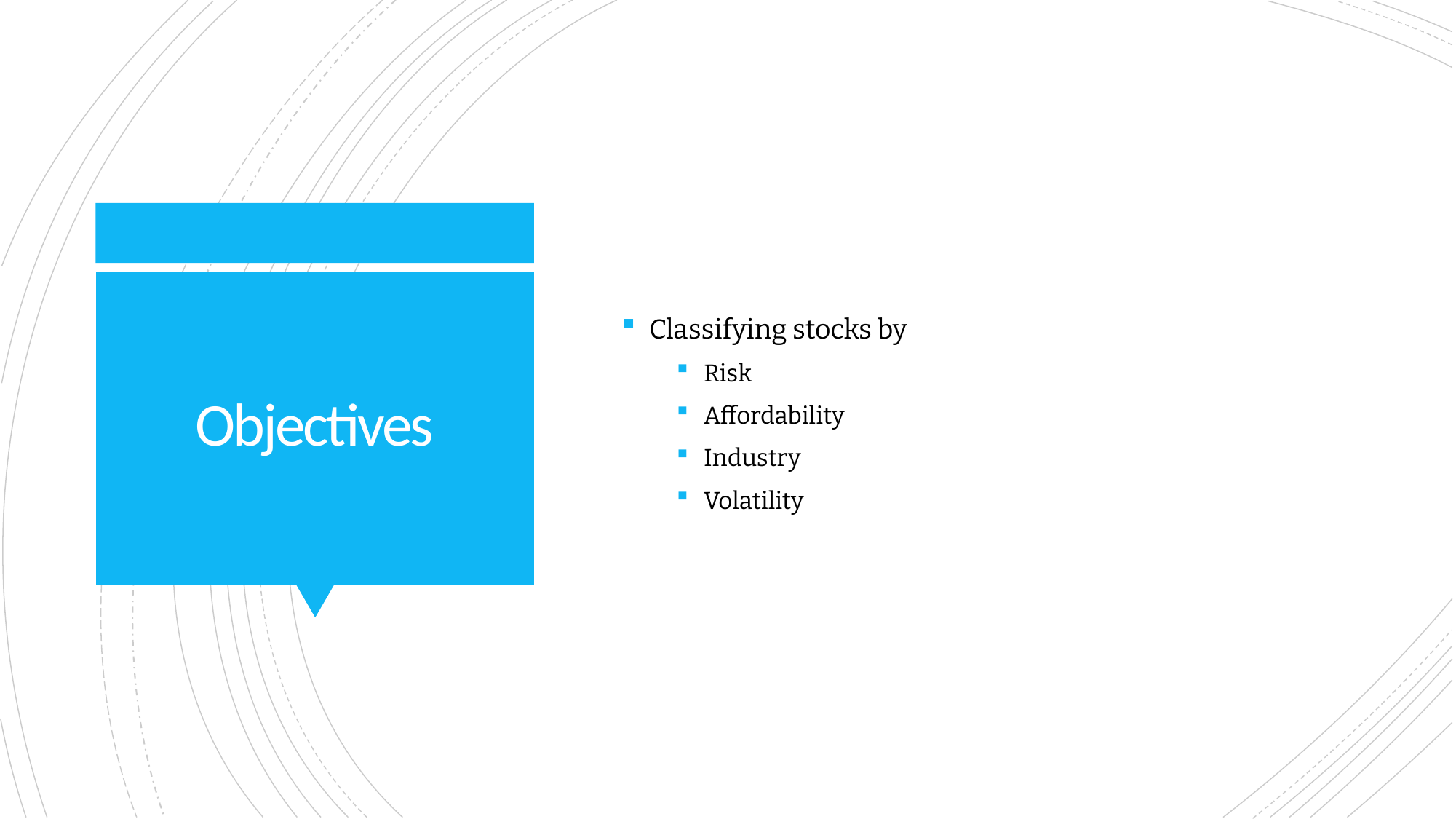

Classifying stocks by
Risk
Affordability
Industry
Volatility
# Objectives